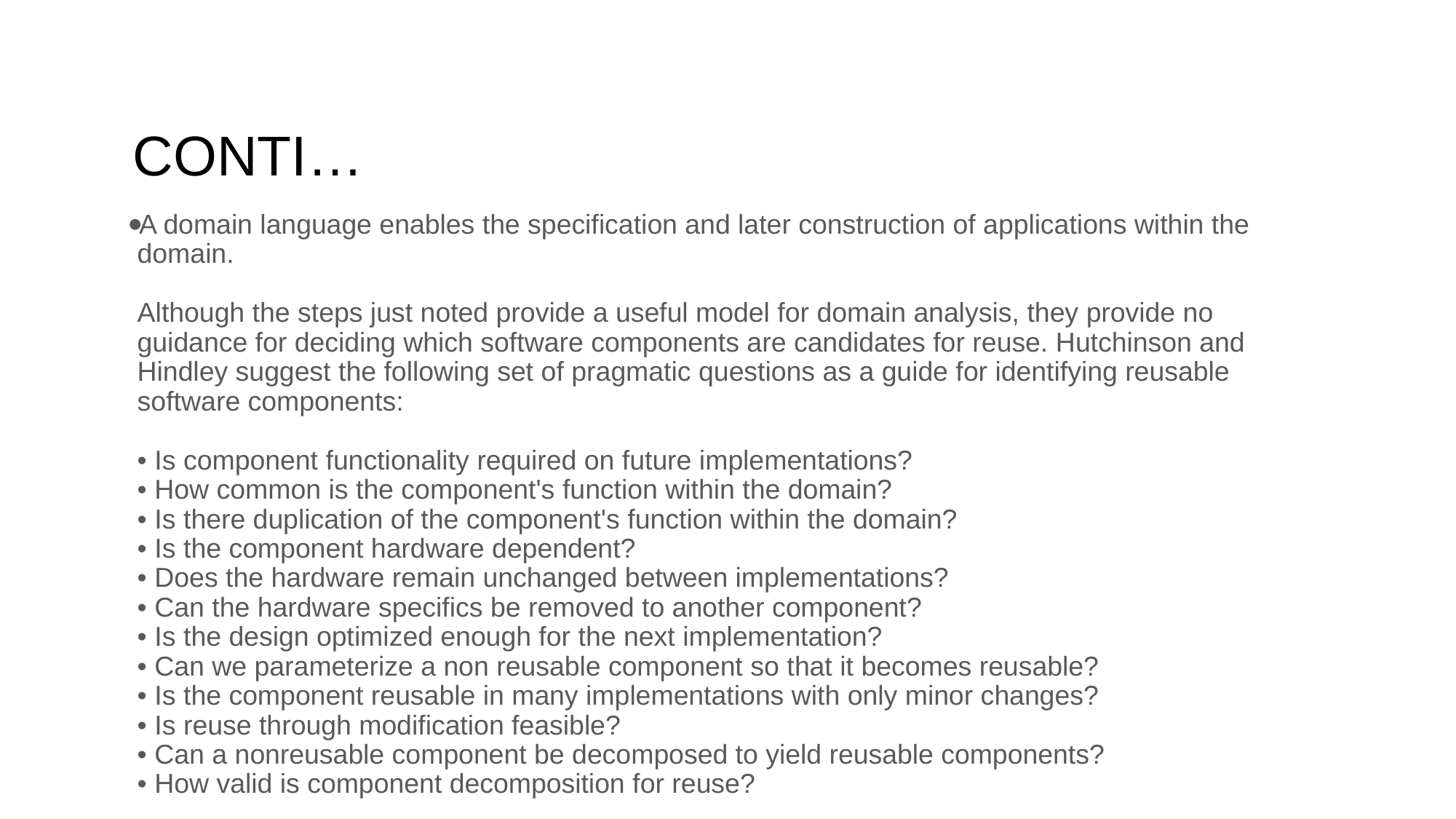

# CONTI…
A domain language enables the specification and later construction of applications within the domain.
Although the steps just noted provide a useful model for domain analysis, they provide no guidance for deciding which software components are candidates for reuse. Hutchinson and Hindley suggest the following set of pragmatic questions as a guide for identifying reusable software components:
• Is component functionality required on future implementations?
• How common is the component's function within the domain?
• Is there duplication of the component's function within the domain?
• Is the component hardware dependent?
• Does the hardware remain unchanged between implementations?
• Can the hardware specifics be removed to another component?
• Is the design optimized enough for the next implementation?
• Can we parameterize a non reusable component so that it becomes reusable?
• Is the component reusable in many implementations with only minor changes?
• Is reuse through modification feasible?
• Can a nonreusable component be decomposed to yield reusable components?
• How valid is component decomposition for reuse?